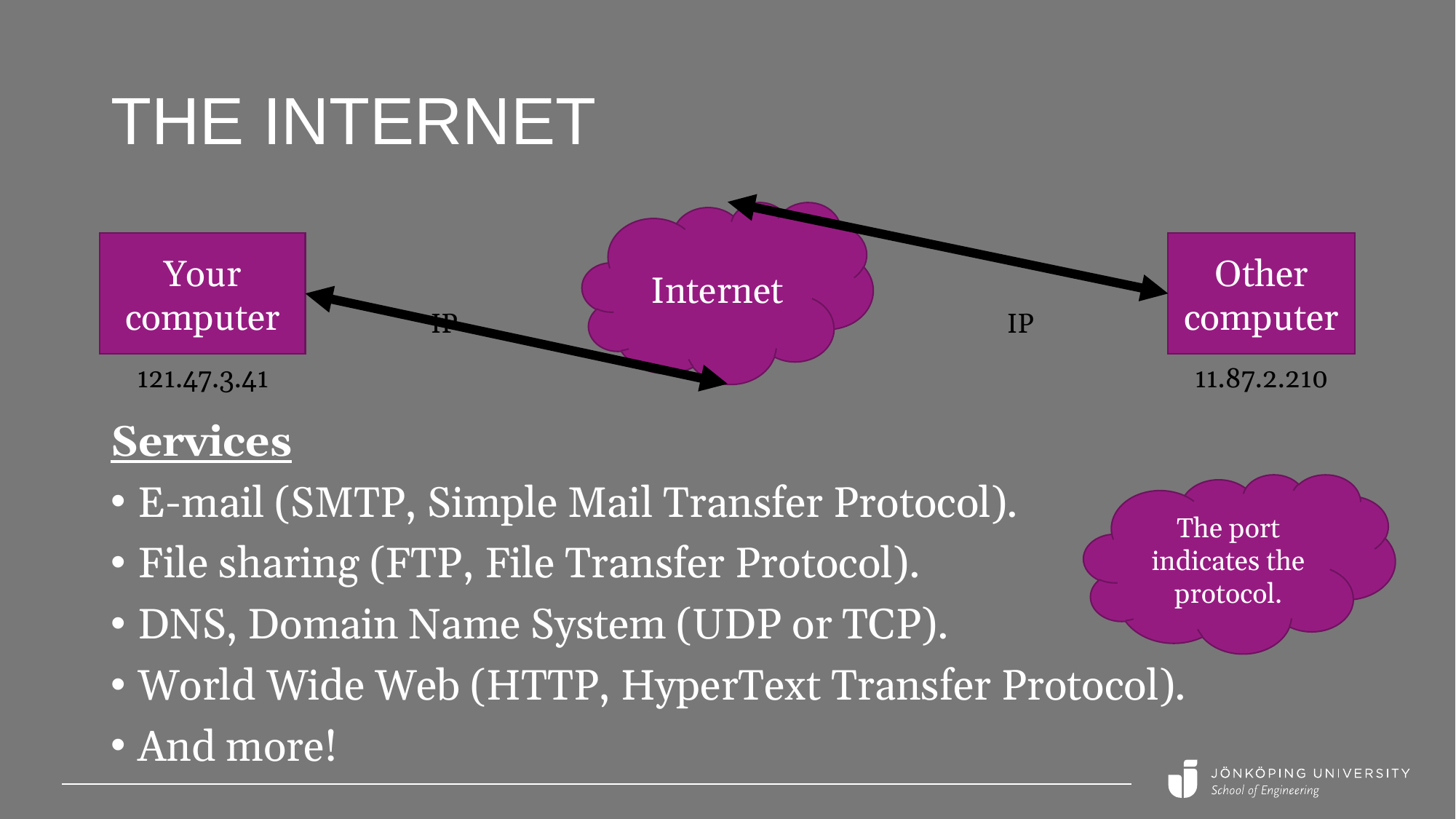

# The Internet
Internet
Your computer
Other computer
IP
IP
121.47.3.41
11.87.2.210
Services
E-mail (SMTP, Simple Mail Transfer Protocol).
File sharing (FTP, File Transfer Protocol).
DNS, Domain Name System (UDP or TCP).
World Wide Web (HTTP, HyperText Transfer Protocol).
And more!
The port indicates the protocol.